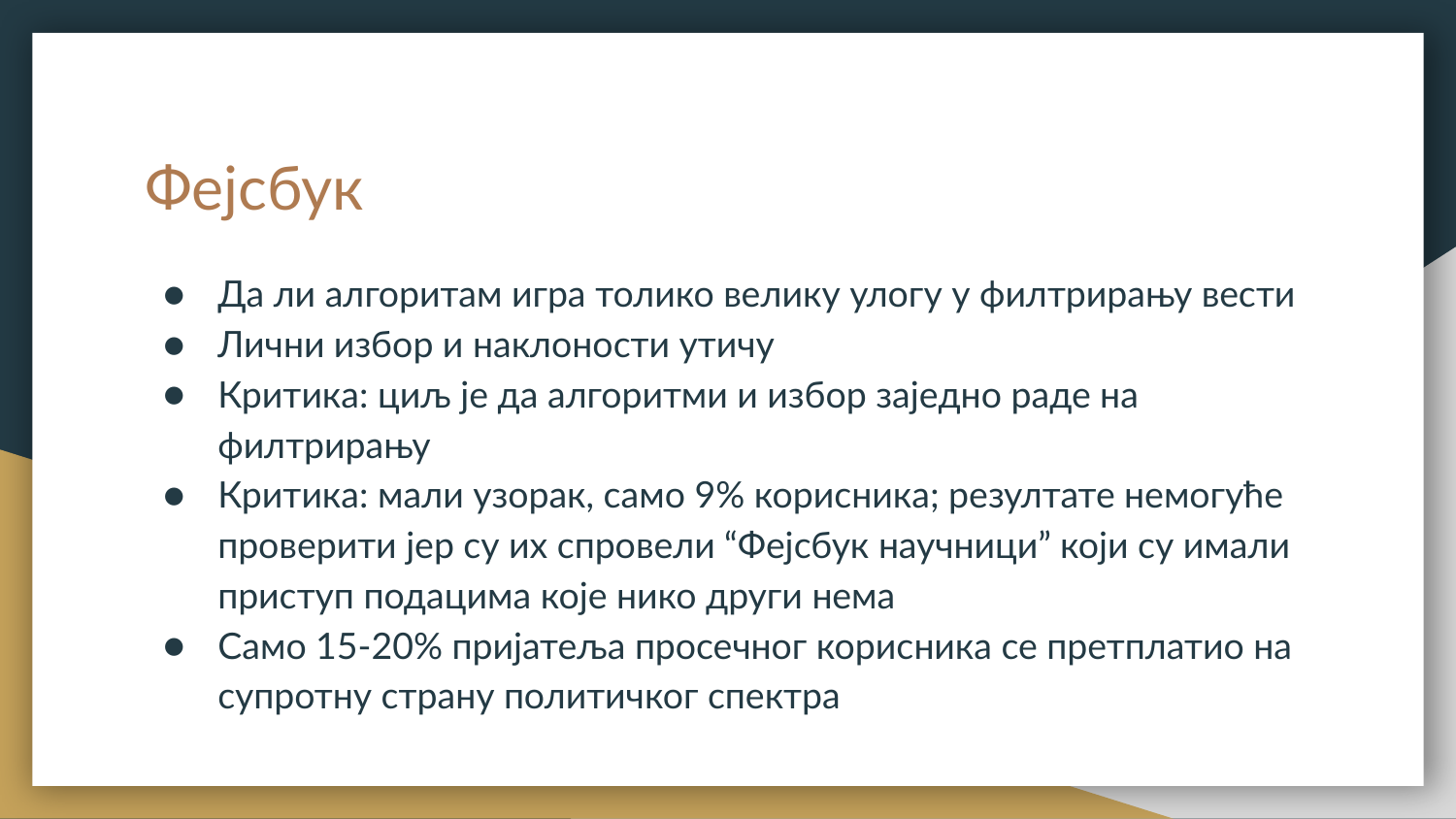

# Фејсбук
Да ли алгоритам игра толико велику улогу у филтрирању вести
Лични избор и наклоности утичу
Критика: циљ је да алгоритми и избор заједно раде на филтрирању
Критика: мали узорак, само 9% корисника; резултате немогуће проверити јер су их спровели “Фејсбук научници” који су имали приступ подацима које нико други нема
Само 15-20% пријатеља просечног корисника се претплатио на супротну страну политичког спектра